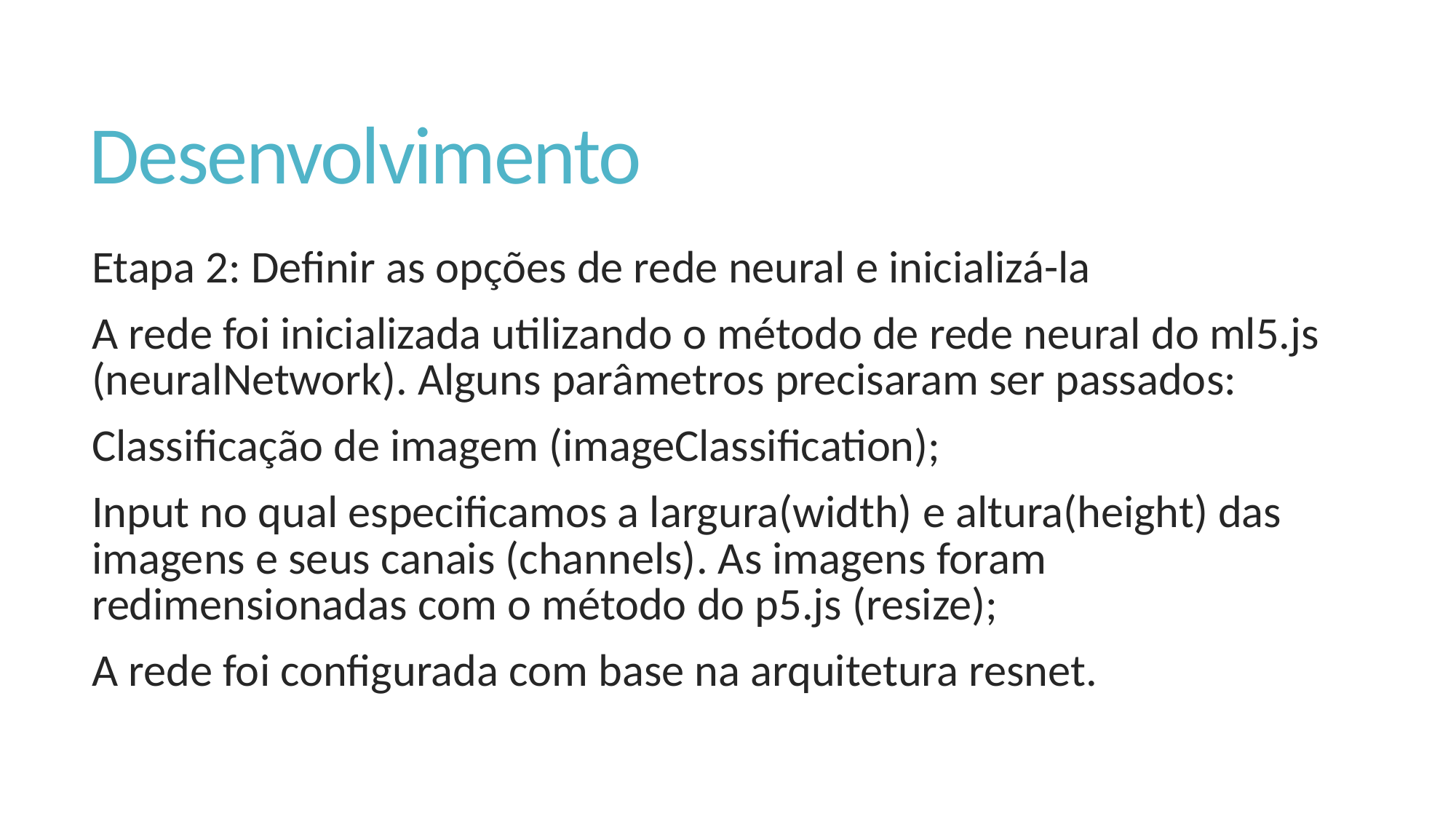

# Desenvolvimento
Etapa 2: Definir as opções de rede neural e inicializá-la
A rede foi inicializada utilizando o método de rede neural do ml5.js (neuralNetwork). Alguns parâmetros precisaram ser passados:
Classificação de imagem (imageClassification);
Input no qual especificamos a largura(width) e altura(height) das imagens e seus canais (channels). As imagens foram redimensionadas com o método do p5.js (resize);
A rede foi configurada com base na arquitetura resnet.